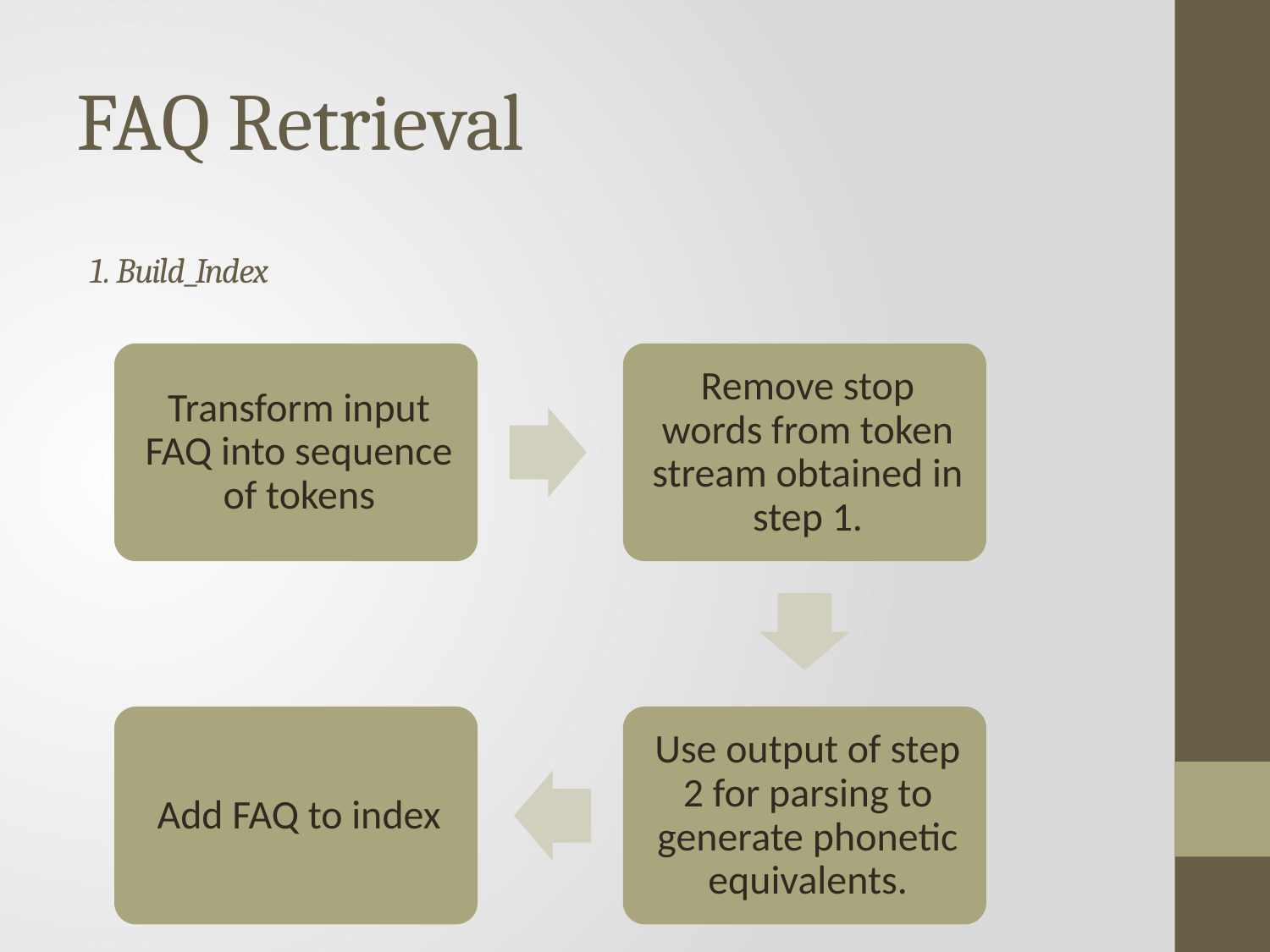

# FAQ Retrieval
1. Build_Index
Transform input FAQ into sequence of tokens

Remove stop words from token stream obtained in step 1.

Use output of step 2 for parsing to generate phonetic equivalents.

Add FAQ to index